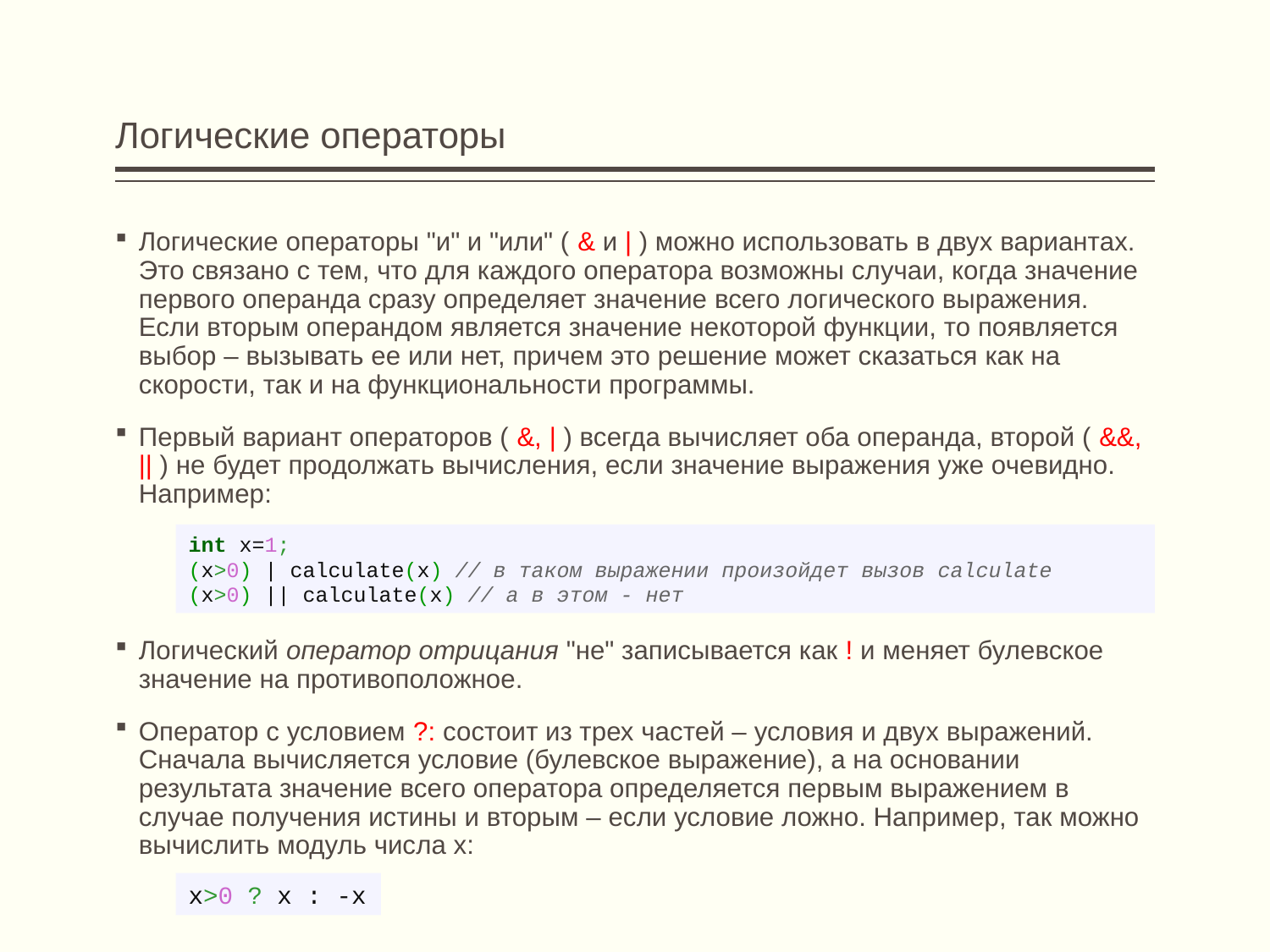

# Логические операторы
Логические операторы "и" и "или" ( & и | ) можно использовать в двух вариантах. Это связано с тем, что для каждого оператора возможны случаи, когда значение первого операнда сразу определяет значение всего логического выражения. Если вторым операндом является значение некоторой функции, то появляется выбор – вызывать ее или нет, причем это решение может сказаться как на скорости, так и на функциональности программы.
Первый вариант операторов ( &, | ) всегда вычисляет оба операнда, второй ( &&, || ) не будет продолжать вычисления, если значение выражения уже очевидно. Например:

Логический оператор отрицания "не" записывается как ! и меняет булевское значение на противоположное.
Оператор с условием ?: состоит из трех частей – условия и двух выражений. Сначала вычисляется условие (булевское выражение), а на основании результата значение всего оператора определяется первым выражением в случае получения истины и вторым – если условие ложно. Например, так можно вычислить модуль числа x:

int x=1;
(x>0) | calculate(x) // в таком выражении произойдет вызов calculate
(x>0) || calculate(x) // а в этом - нет
x>0 ? x : -x